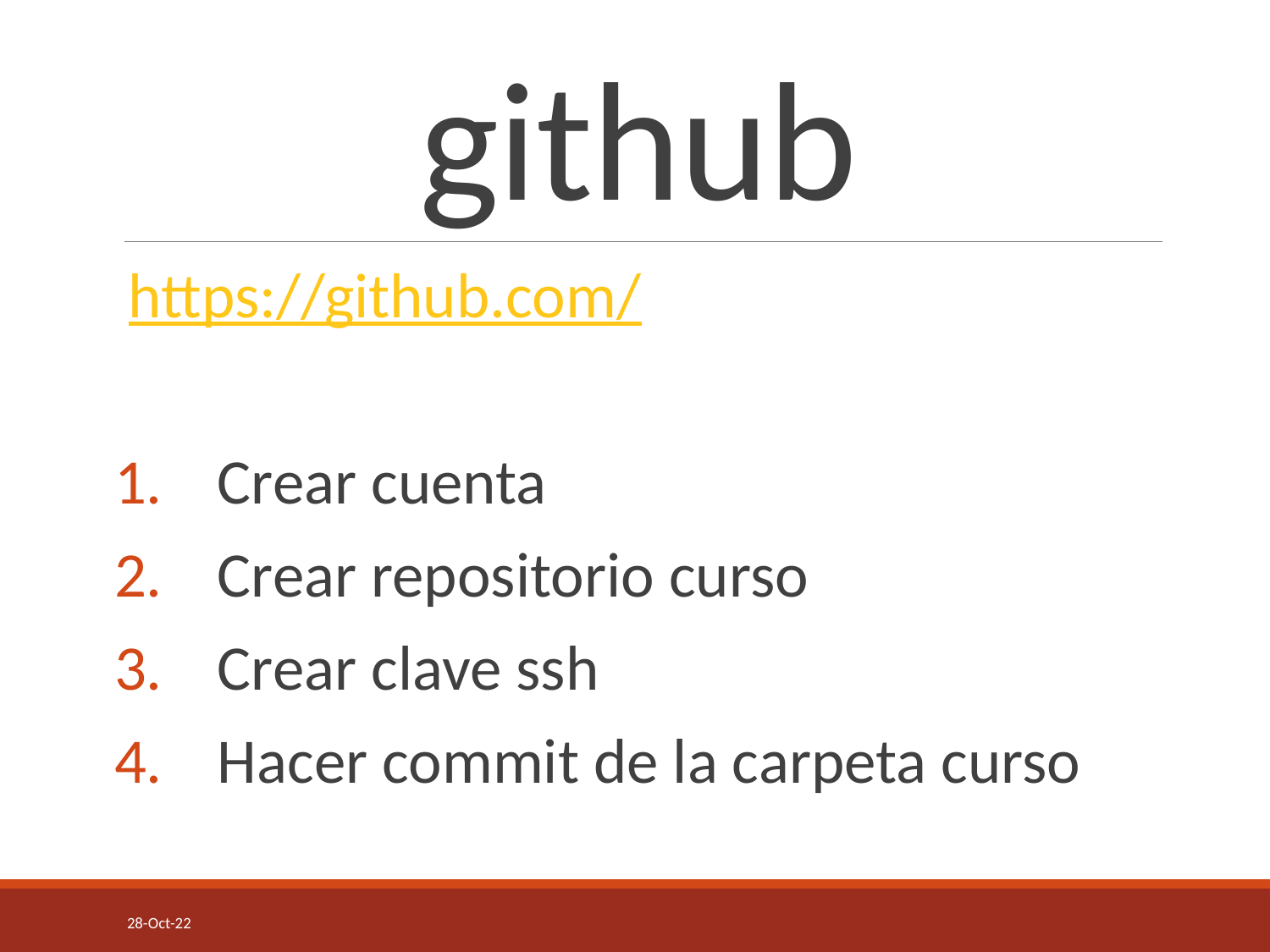

# github
https://github.com/

Crear cuenta
Crear repositorio curso
Crear clave ssh
Hacer commit de la carpeta curso

28-Oct-22